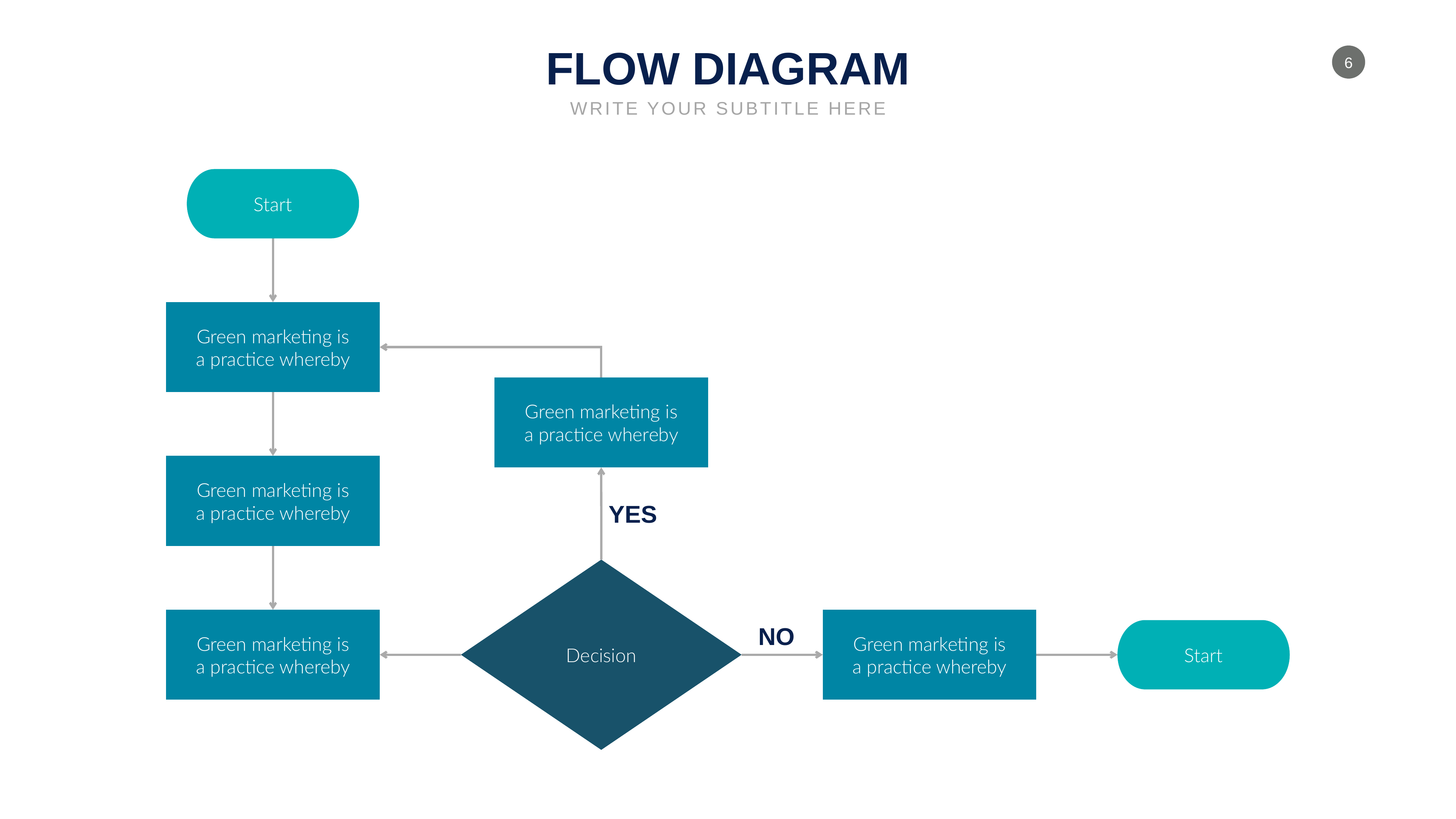

FLOW DIAGRAM
WRITE YOUR SUBTITLE HERE

Start

Green marketing is a practice whereby

Green marketing is a practice whereby

Green marketing is a practice whereby
YES

NO

Green marketing is a practice whereby
Green marketing is a practice whereby
Decision
Start